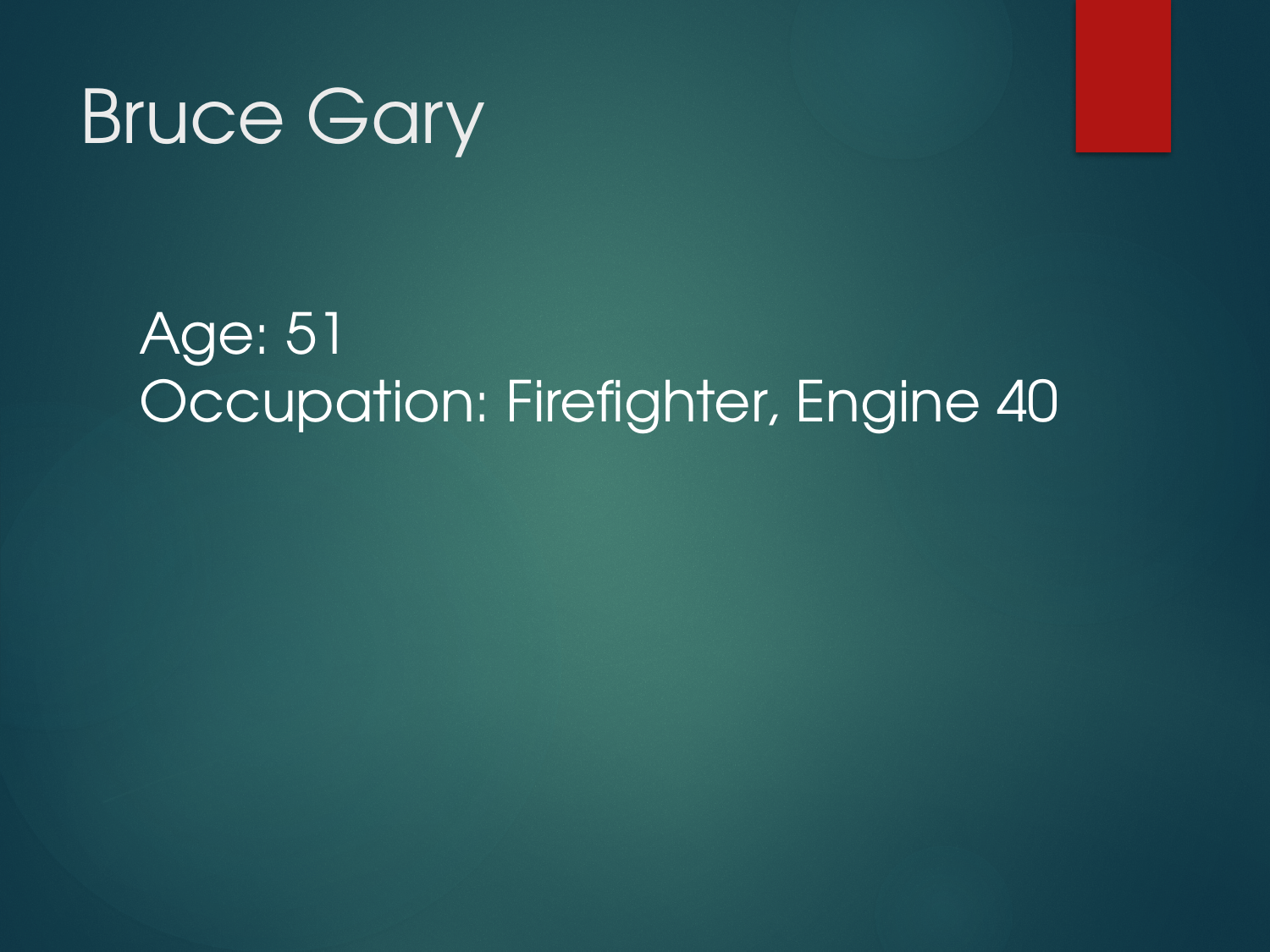

# Bruce Gary

Age: 51
Occupation: Firefighter, Engine 40